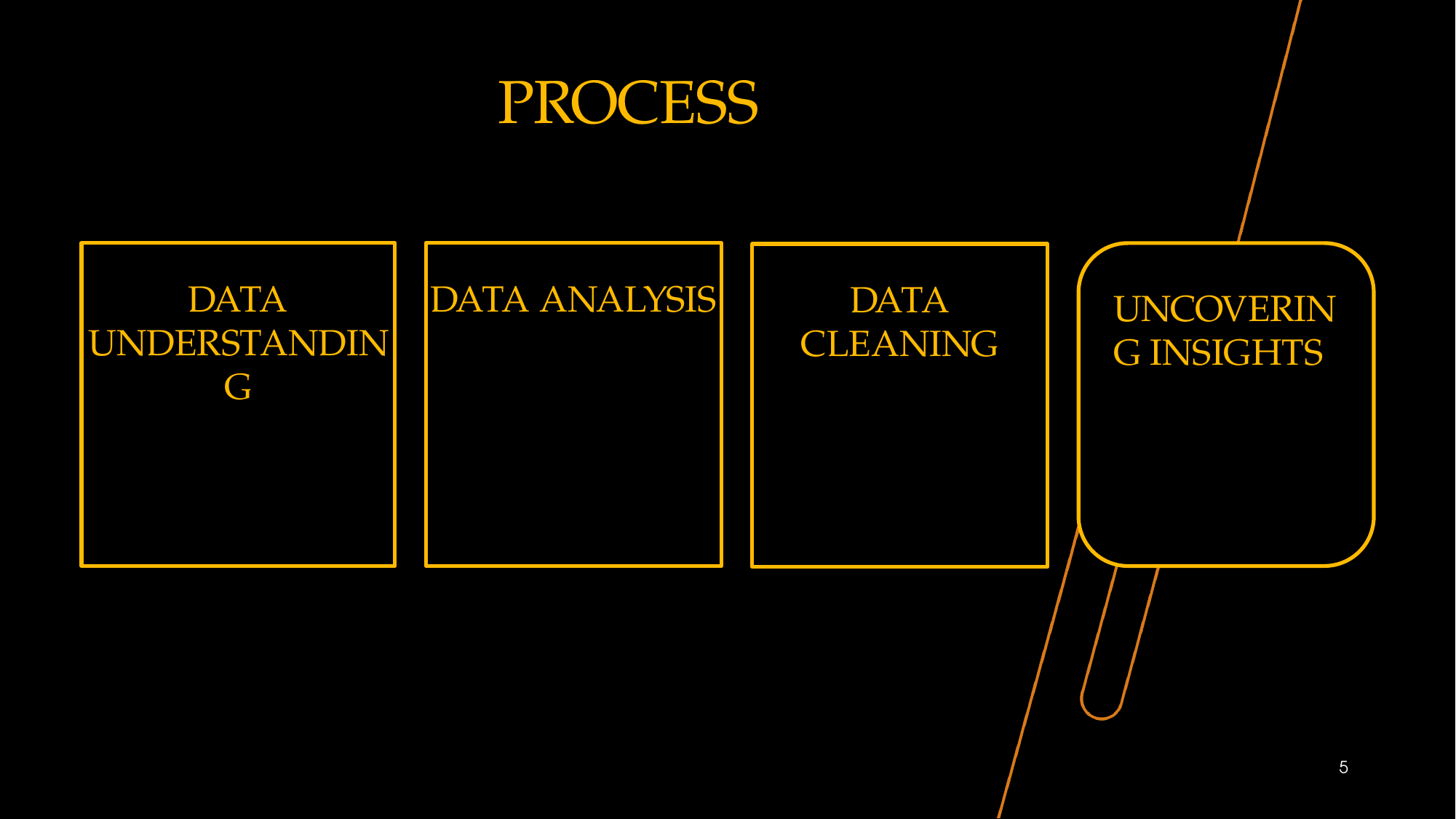

# PROCESS
DATA UNDERSTANDING
DATA ANALYSIS

DATA CLEANING
UNCOVERING INSIGHTS
5